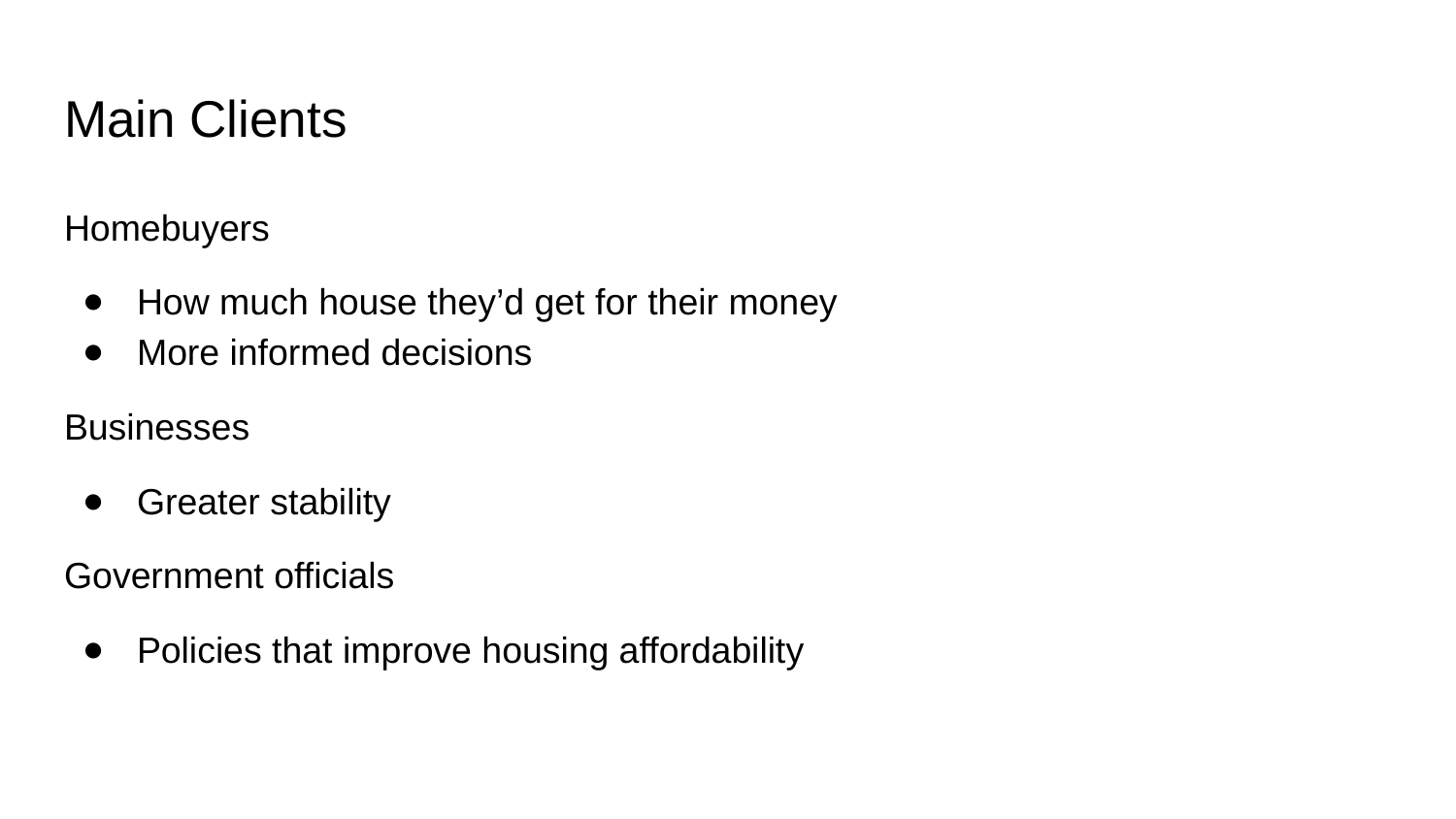

# Main Clients
Homebuyers
How much house they’d get for their money
More informed decisions
Businesses
Greater stability
Government officials
Policies that improve housing affordability